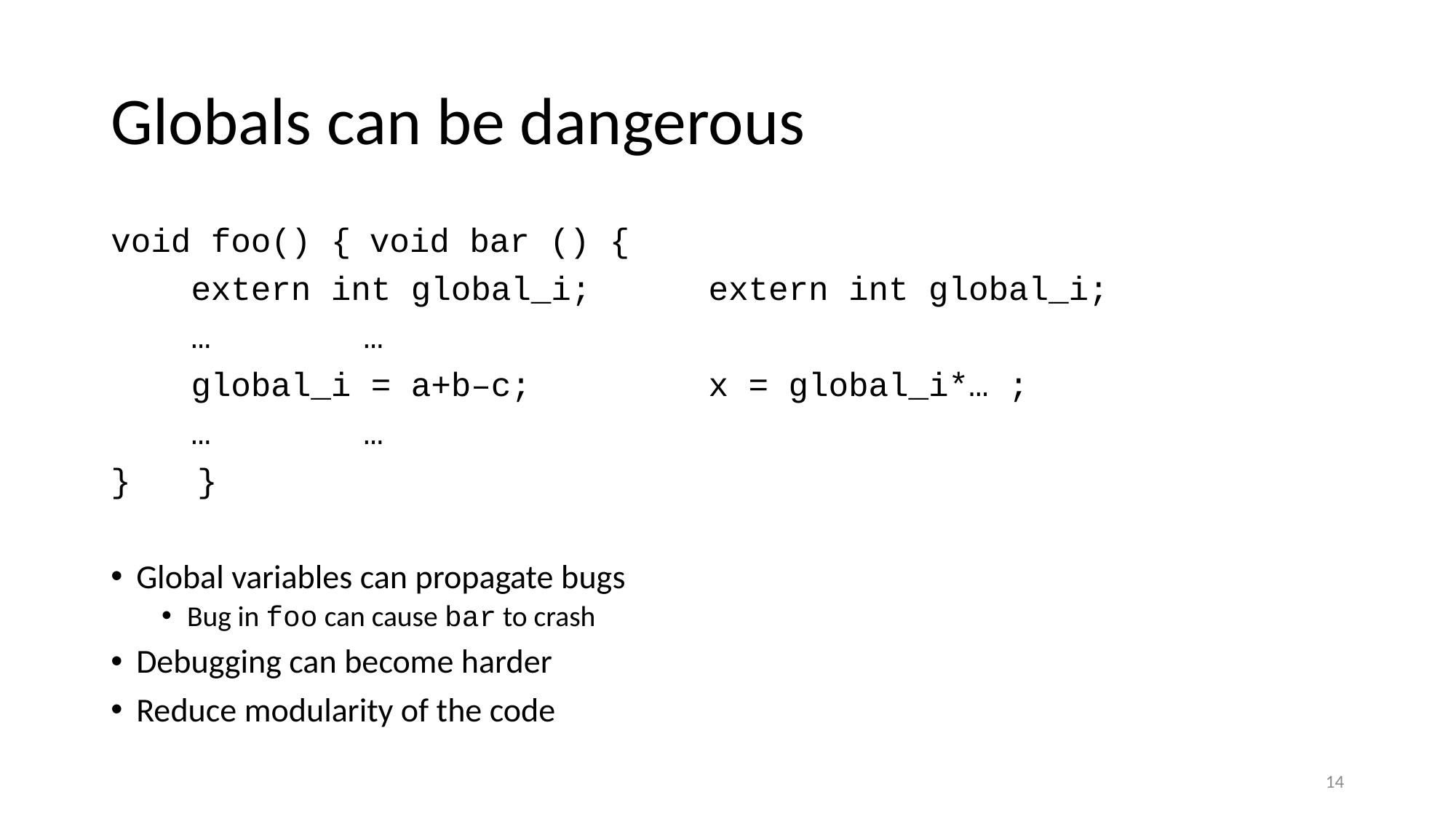

# Globals can be dangerous
void foo() {				void bar () {
    extern int global_i;		    extern int global_i;
    …						    …
    global_i = a+b–c;		    x = global_i*… ;
    …						    …
}						}

Global variables can propagate bugs
Bug in foo can cause bar to crash
Debugging can become harder
Reduce modularity of the code
14